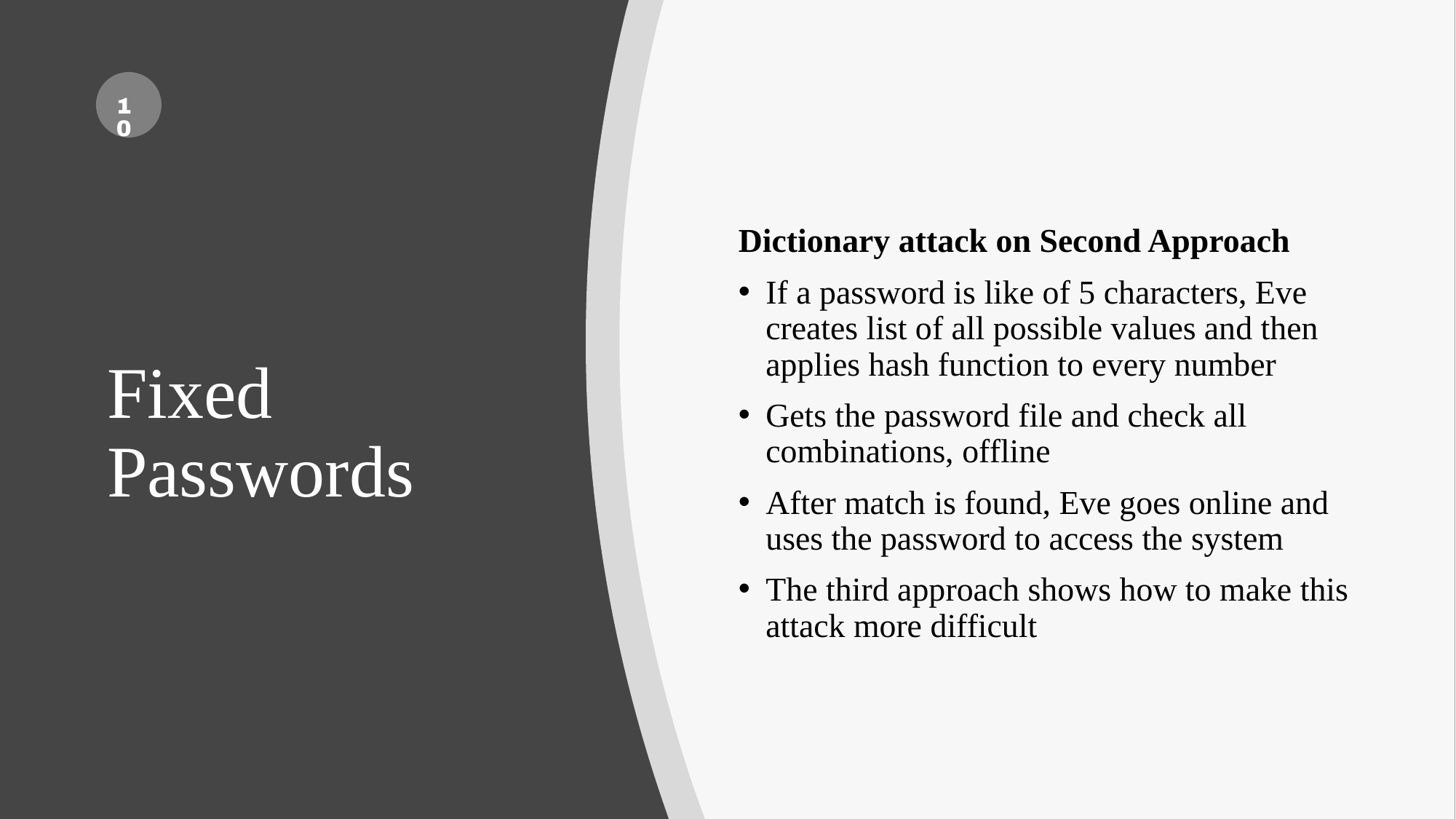

10
Dictionary attack on Second Approach
If a password is like of 5 characters, Eve creates list of all possible values and then applies hash function to every number
Gets the password file and check all combinations, offline
After match is found, Eve goes online and uses the password to access the system
The third approach shows how to make this attack more difficult
# Fixed Passwords